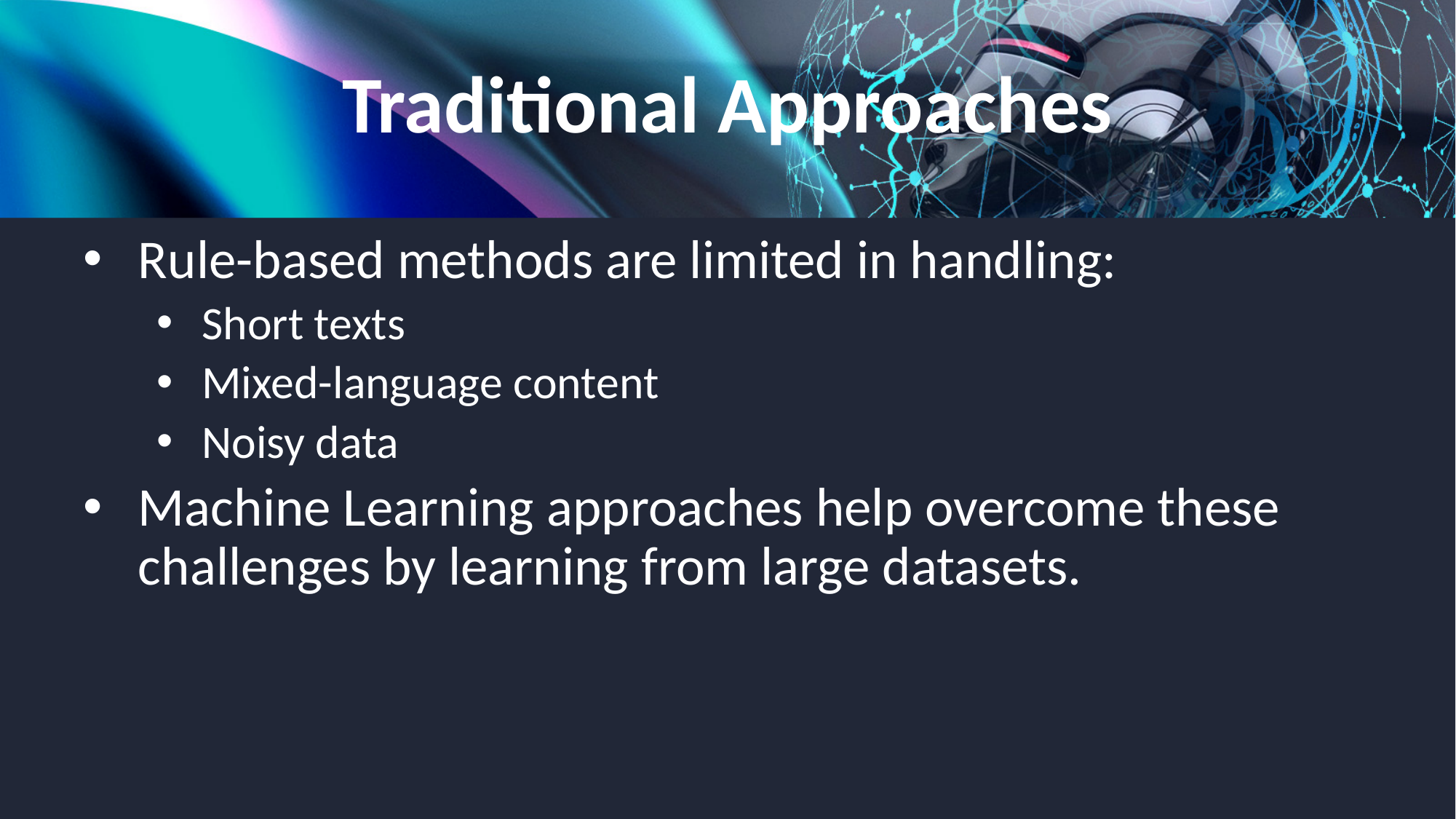

# Traditional Approaches
Rule-based methods are limited in handling:
Short texts
Mixed-language content
Noisy data
Machine Learning approaches help overcome these challenges by learning from large datasets.